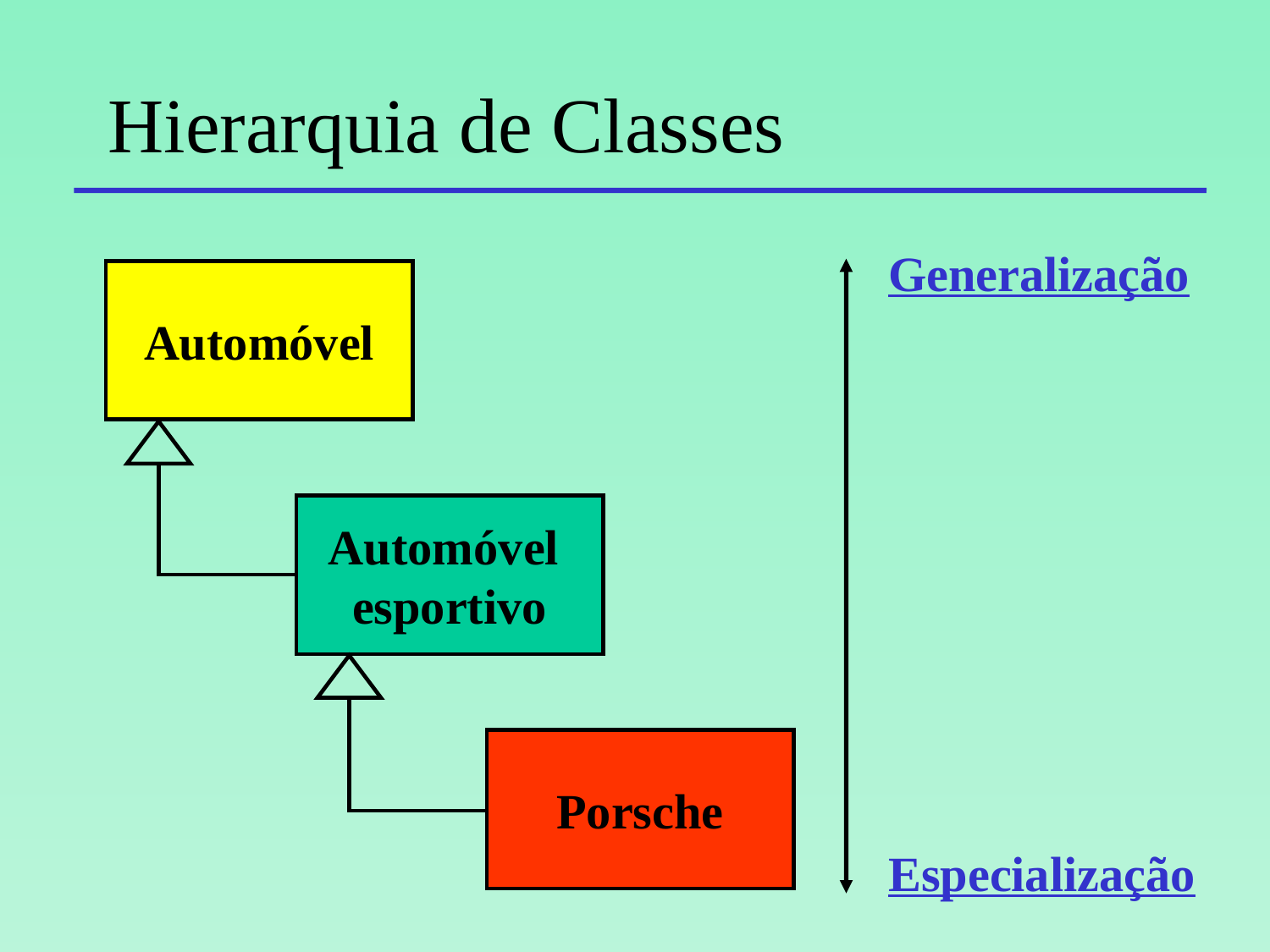

# Hierarquia de Classes

Generalização

Automóvel

Automóvel
esportivo

Porsche
Especialização